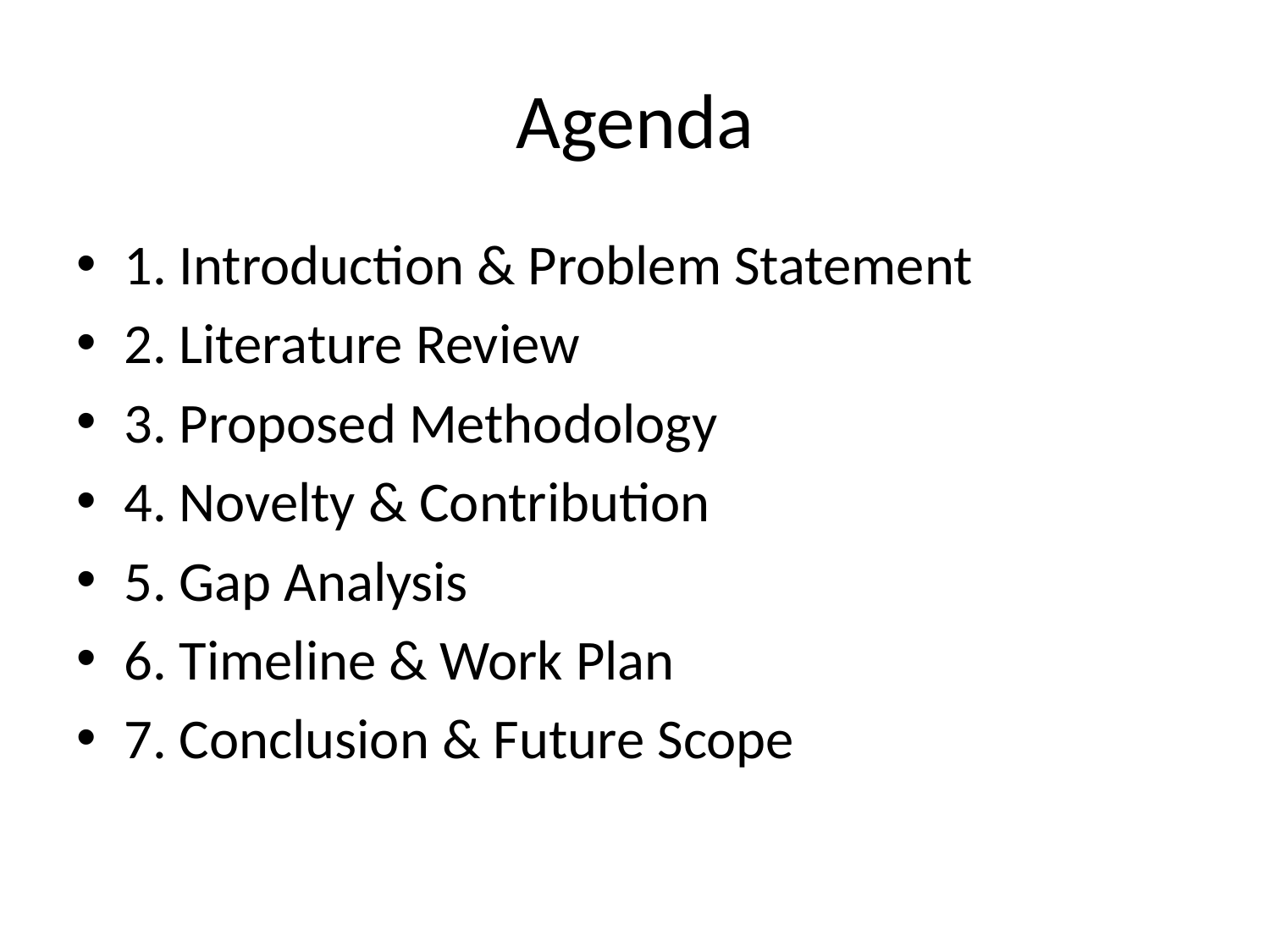

# Agenda
1. Introduction & Problem Statement
2. Literature Review
3. Proposed Methodology
4. Novelty & Contribution
5. Gap Analysis
6. Timeline & Work Plan
7. Conclusion & Future Scope